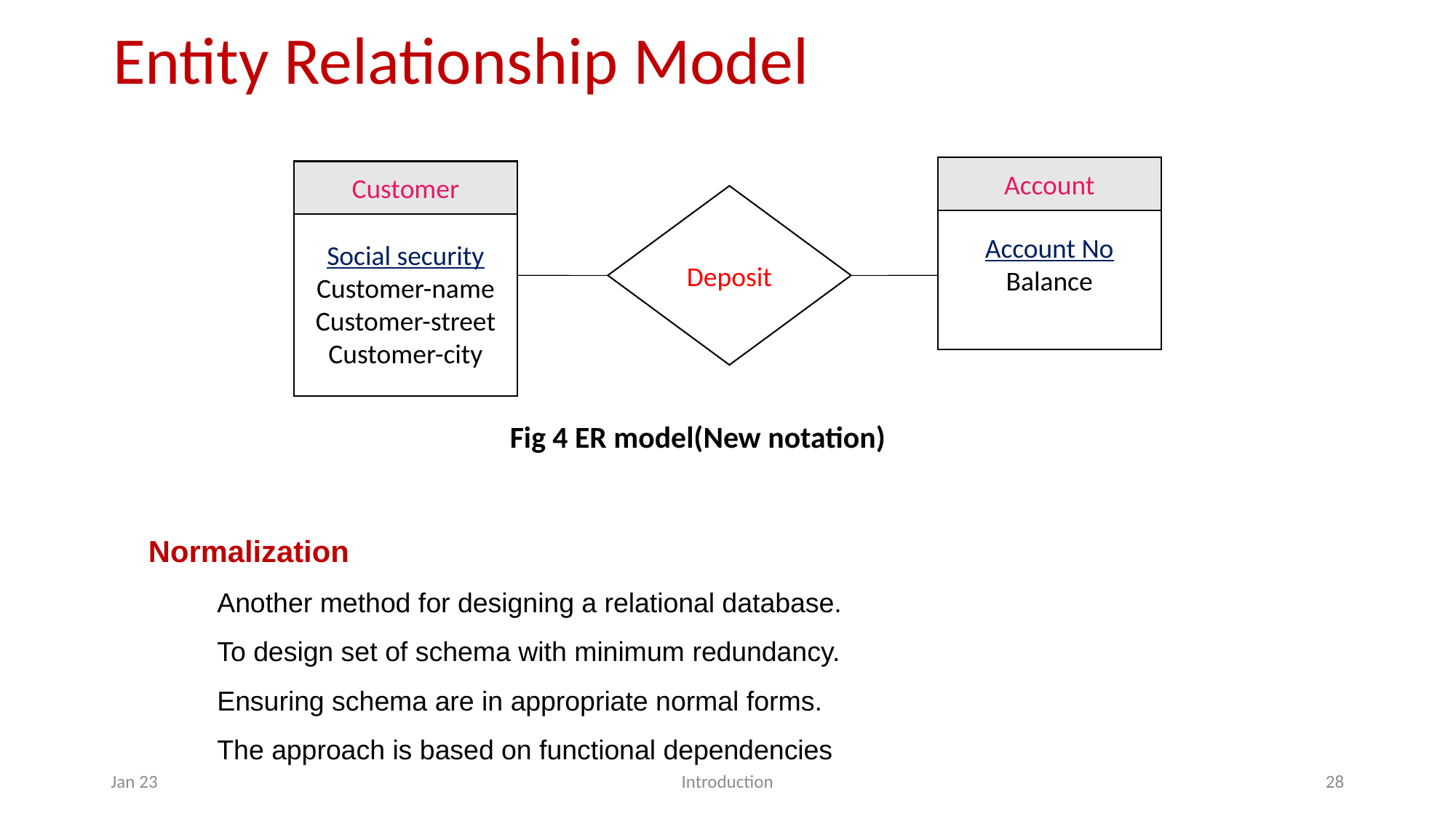

# Entity Relationship Model
Account
Customer
Deposit
Account No
Balance

Social security
Customer-name
Customer-street
Customer-city
Fig 4 ER model(New notation)
Normalization
         Another method for designing a relational database.
         To design set of schema with minimum redundancy.
         Ensuring schema are in appropriate normal forms.
         The approach is based on functional dependencies
Jan 23
Introduction
28